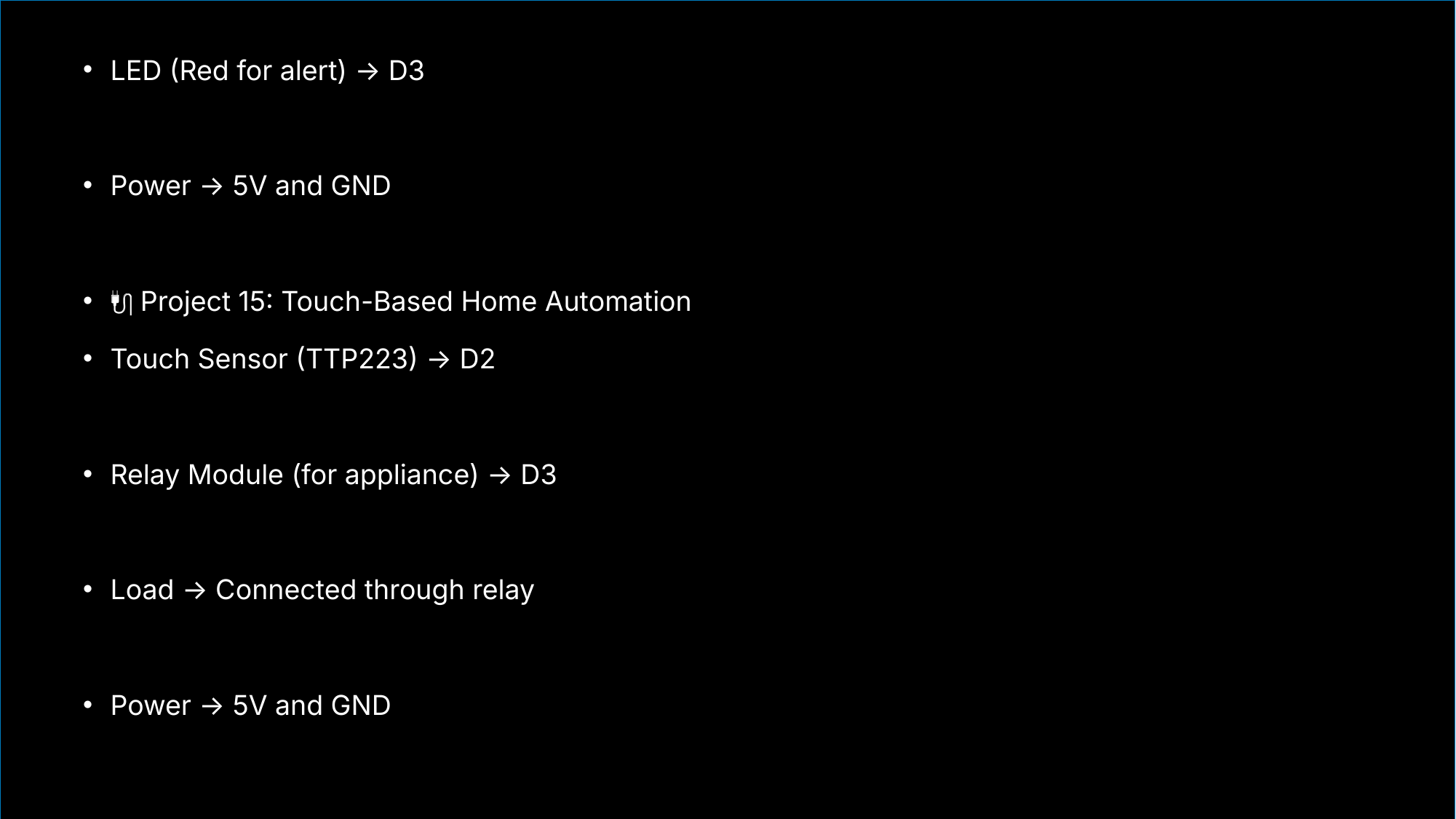

LED (Red for alert) → D3

Power → 5V and GND

🔌 Project 15: Touch-Based Home Automation
Touch Sensor (TTP223) → D2

Relay Module (for appliance) → D3

Load → Connected through relay

Power → 5V and GND